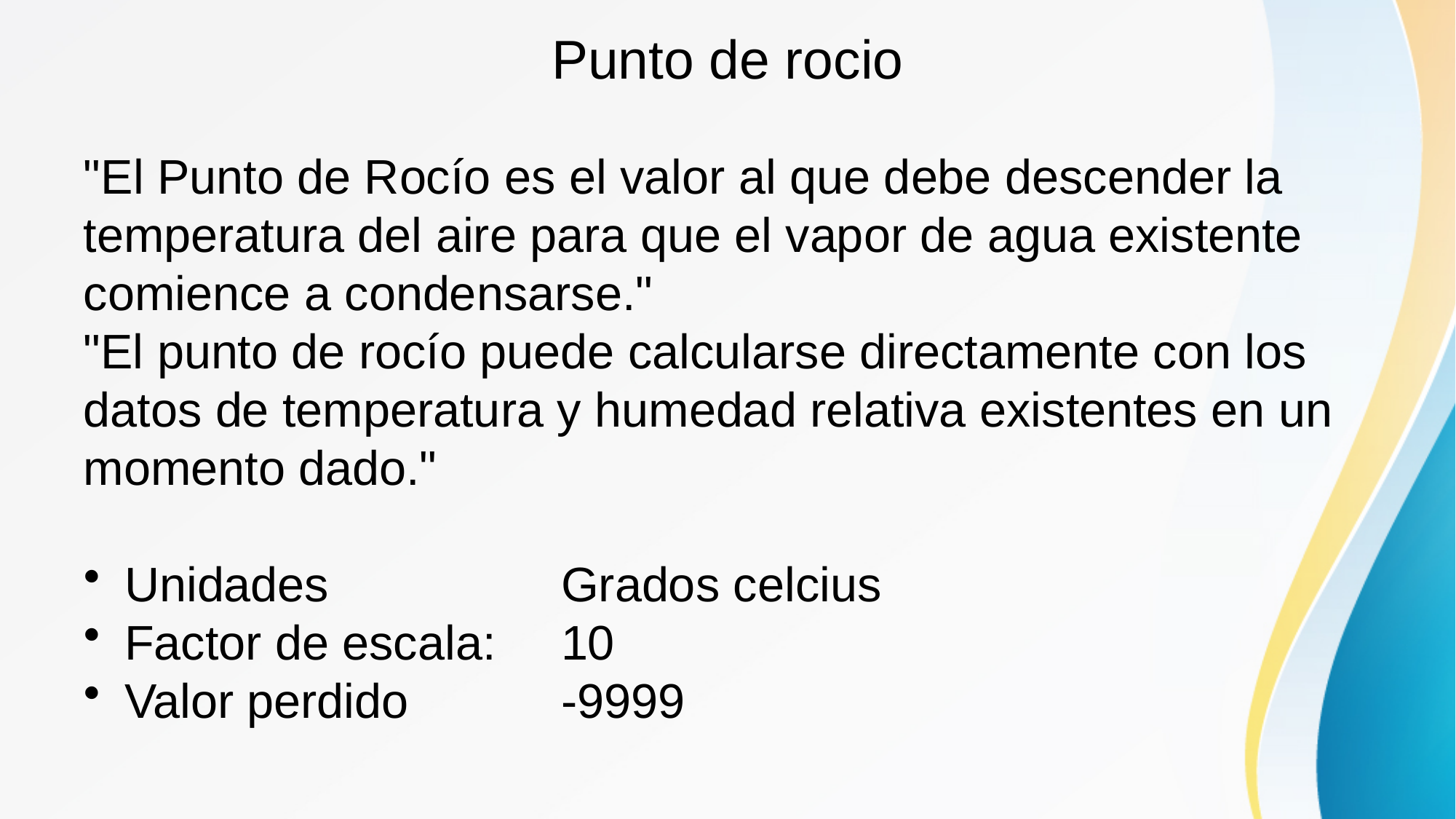

# Punto de rocio
"El Punto de Rocío es el valor al que debe descender la temperatura del aire para que el vapor de agua existente comience a condensarse."
"El punto de rocío puede calcularse directamente con los datos de temperatura y humedad relativa existentes en un momento dado."

Unidades			Grados celcius
Factor de escala:	10
Valor perdido 		-9999